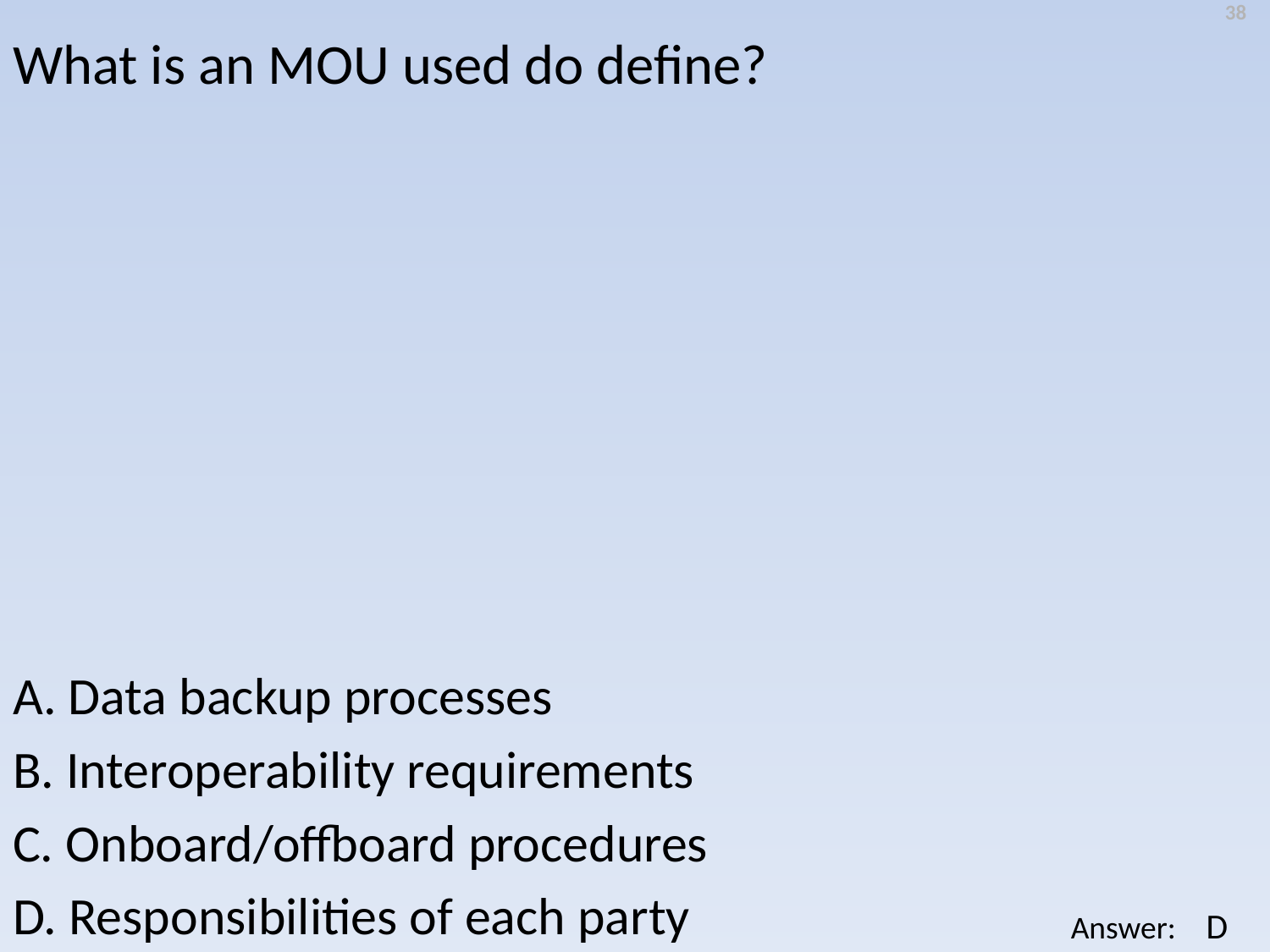

38
What is an MOU used do define?
A. Data backup processes
B. Interoperability requirements
C. Onboard/offboard procedures
D. Responsibilities of each party
D